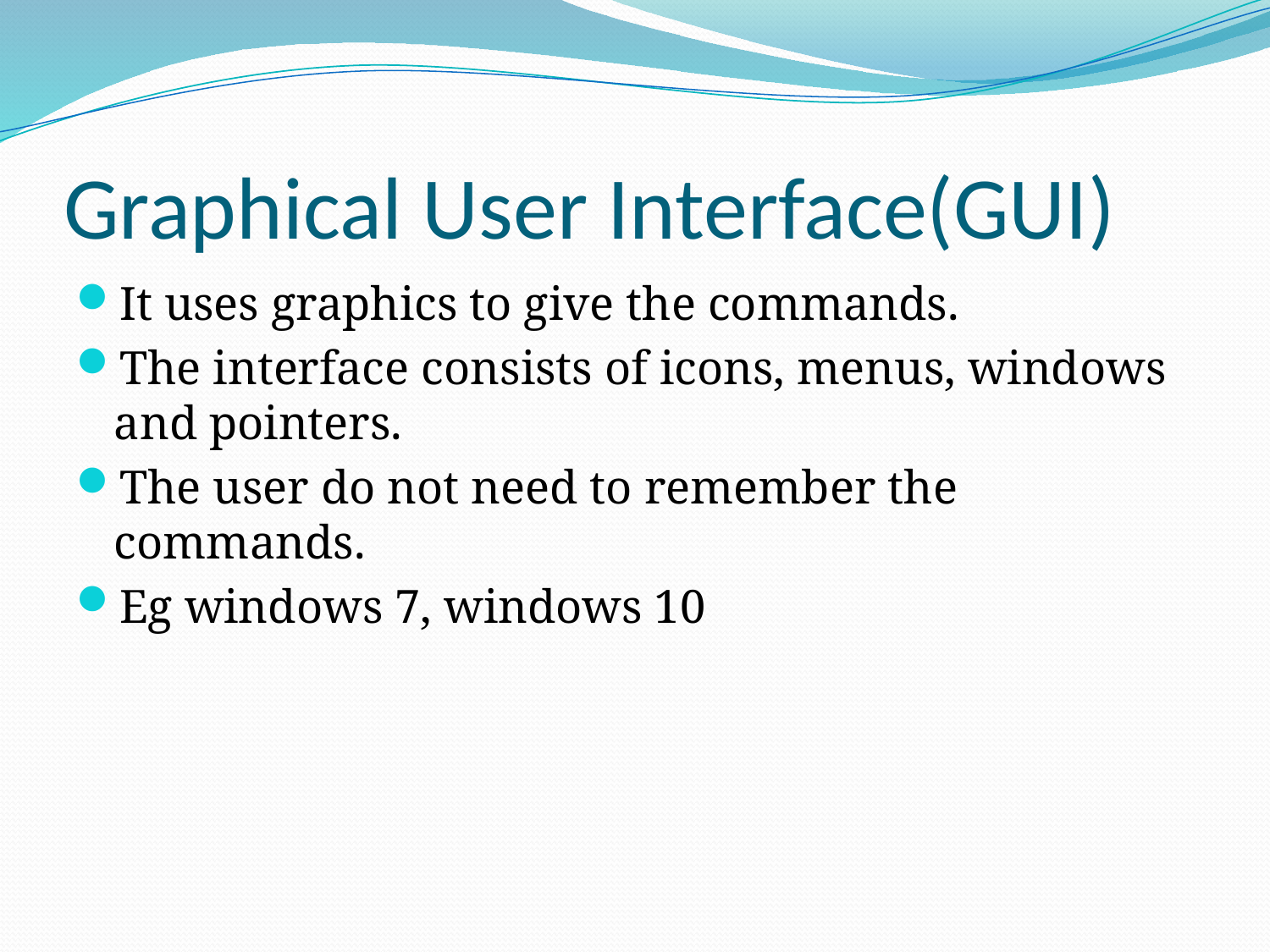

# Graphical User Interface(GUI)
It uses graphics to give the commands.
The interface consists of icons, menus, windows and pointers.
The user do not need to remember the commands.
Eg windows 7, windows 10